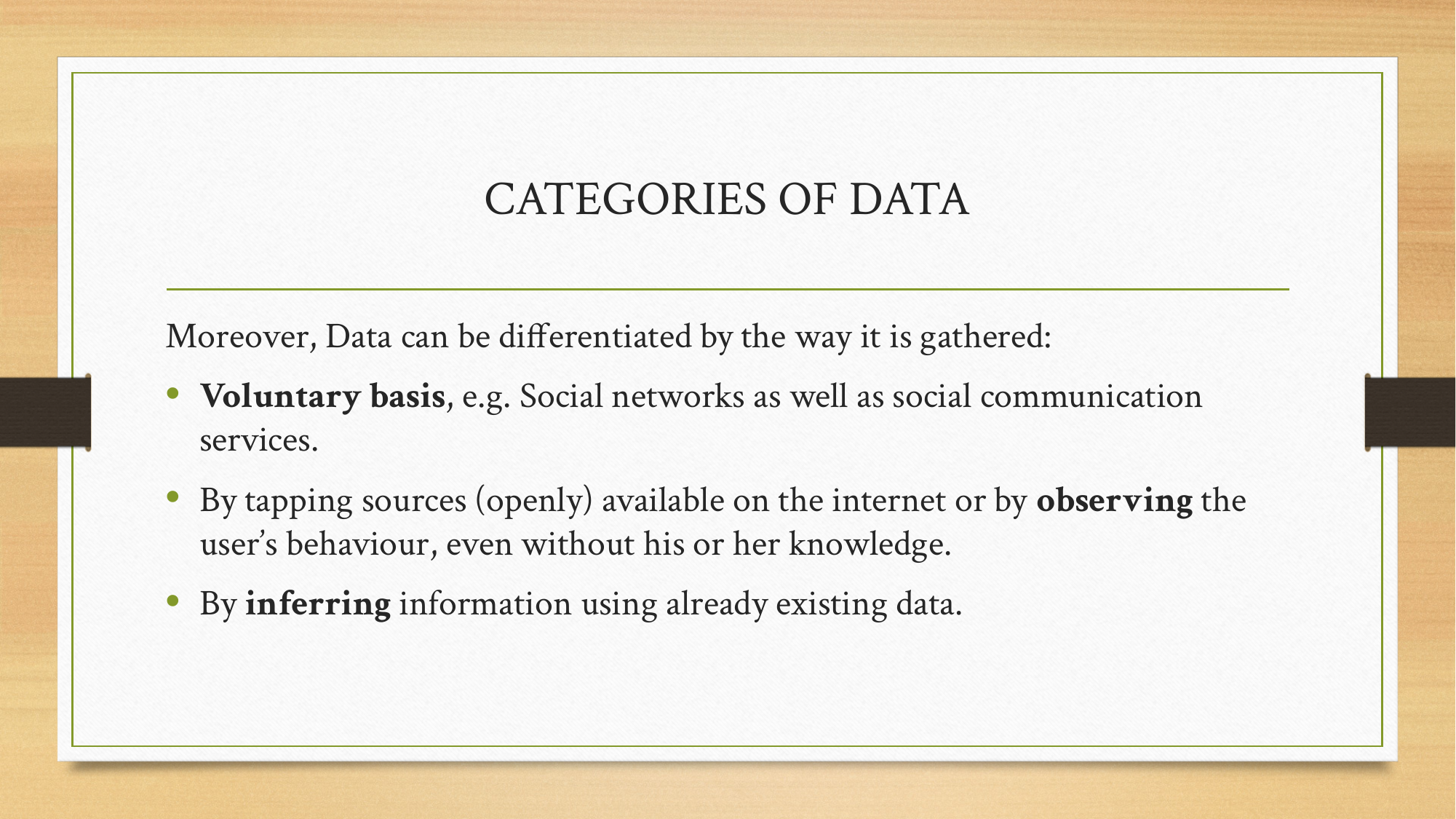

# CATEGORIES OF DATA
Moreover, Data can be differentiated by the way it is gathered:
Voluntary basis, e.g. Social networks as well as social communication services.
By tapping sources (openly) available on the internet or by observing the user’s behaviour, even without his or her knowledge.
By inferring information using already existing data.